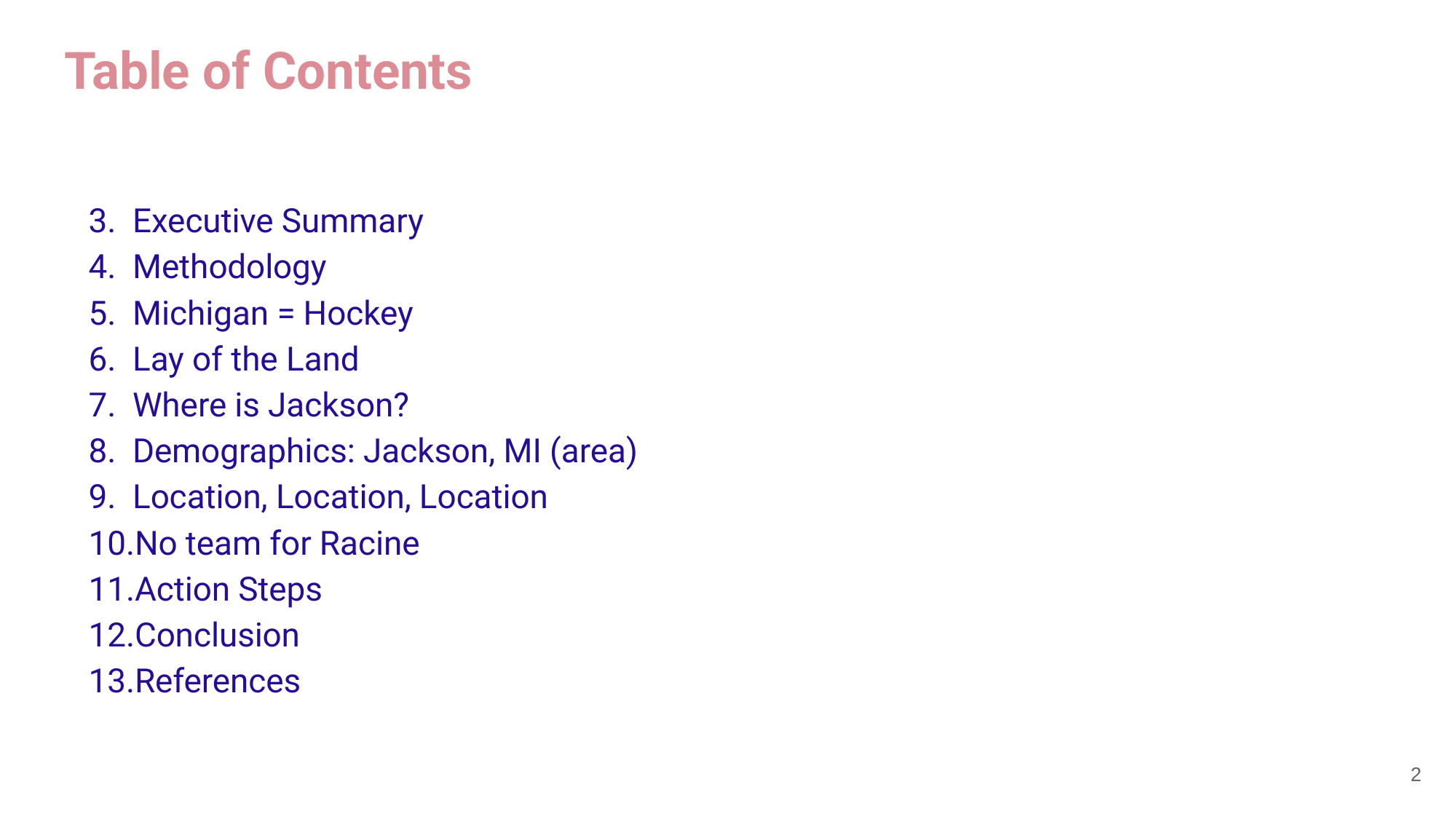

# Table of Contents
Executive Summary
Methodology
Michigan = Hockey
Lay of the Land
Where is Jackson?
Demographics: Jackson, MI (area)
Location, Location, Location
No team for Racine
Action Steps
Conclusion
References

2